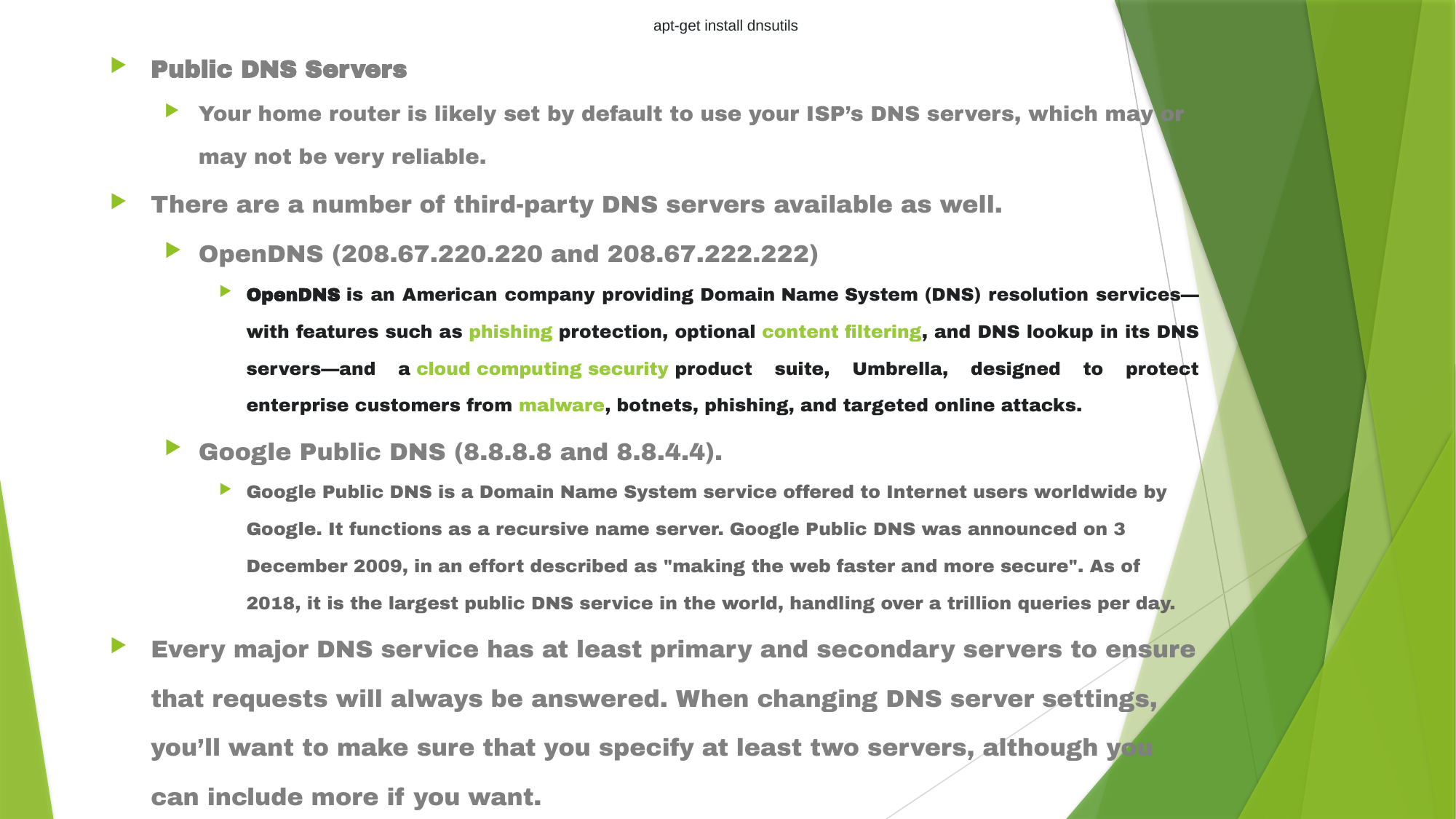

apt-get install dnsutils
Public DNS Servers
Your home router is likely set by default to use your ISP’s DNS servers, which may or may not be very reliable.
There are a number of third-party DNS servers available as well.
OpenDNS (208.67.220.220 and 208.67.222.222)
OpenDNS is an American company providing Domain Name System (DNS) resolution services—with features such as phishing protection, optional content filtering, and DNS lookup in its DNS servers—and a cloud computing security product suite, Umbrella, designed to protect enterprise customers from malware, botnets, phishing, and targeted online attacks.
Google Public DNS (8.8.8.8 and 8.8.4.4).
Google Public DNS is a Domain Name System service offered to Internet users worldwide by Google. It functions as a recursive name server. Google Public DNS was announced on 3 December 2009, in an effort described as "making the web faster and more secure". As of 2018, it is the largest public DNS service in the world, handling over a trillion queries per day.
Every major DNS service has at least primary and secondary servers to ensure that requests will always be answered. When changing DNS server settings, you’ll want to make sure that you specify at least two servers, although you can include more if you want.